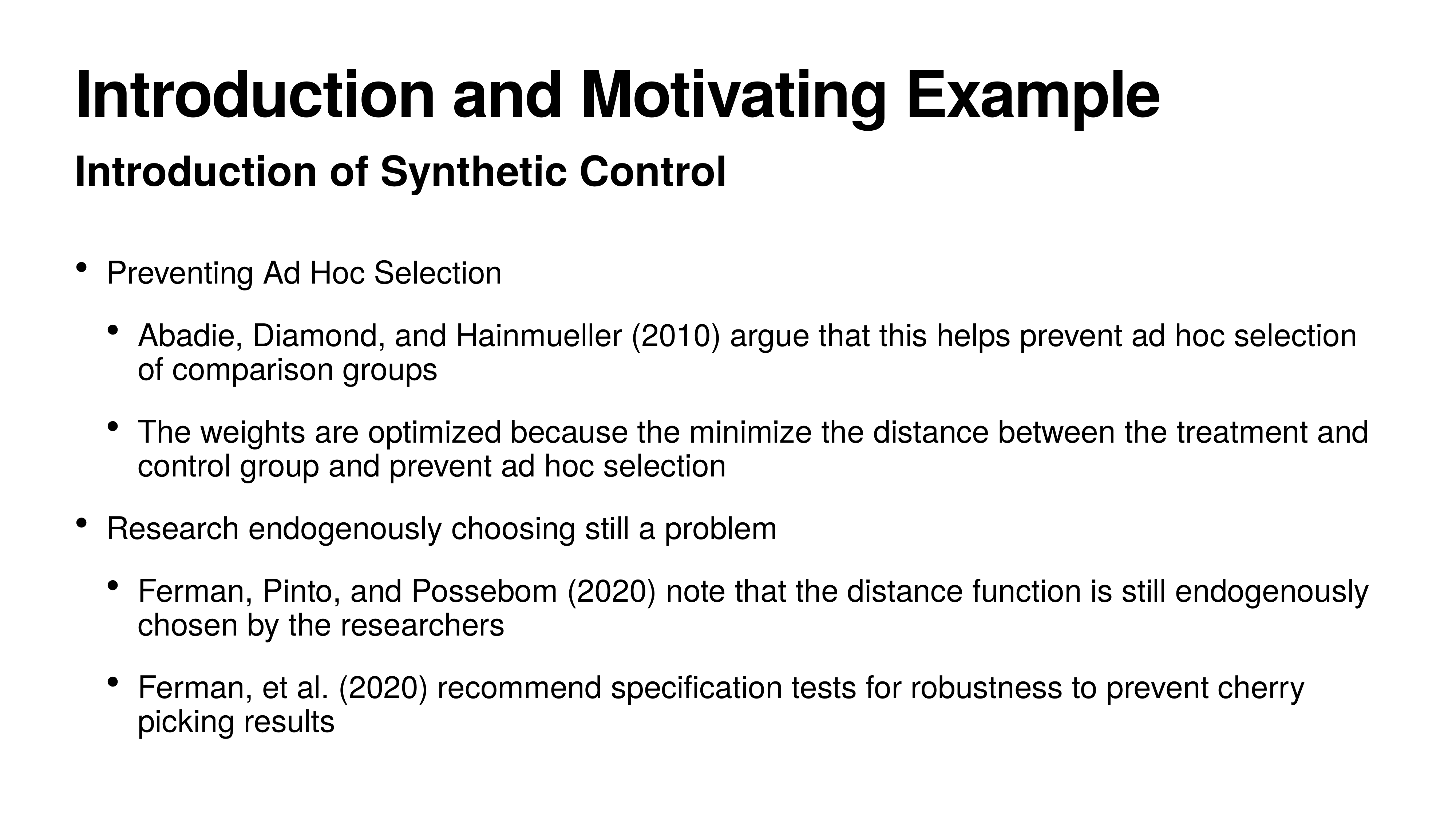

# Introduction and Motivating Example
Introduction of Synthetic Control
Preventing Ad Hoc Selection
Abadie, Diamond, and Hainmueller (2010) argue that this helps prevent ad hoc selection of comparison groups
The weights are optimized because the minimize the distance between the treatment and control group and prevent ad hoc selection
Research endogenously choosing still a problem
Ferman, Pinto, and Possebom (2020) note that the distance function is still endogenously chosen by the researchers
Ferman, et al. (2020) recommend specification tests for robustness to prevent cherry picking results